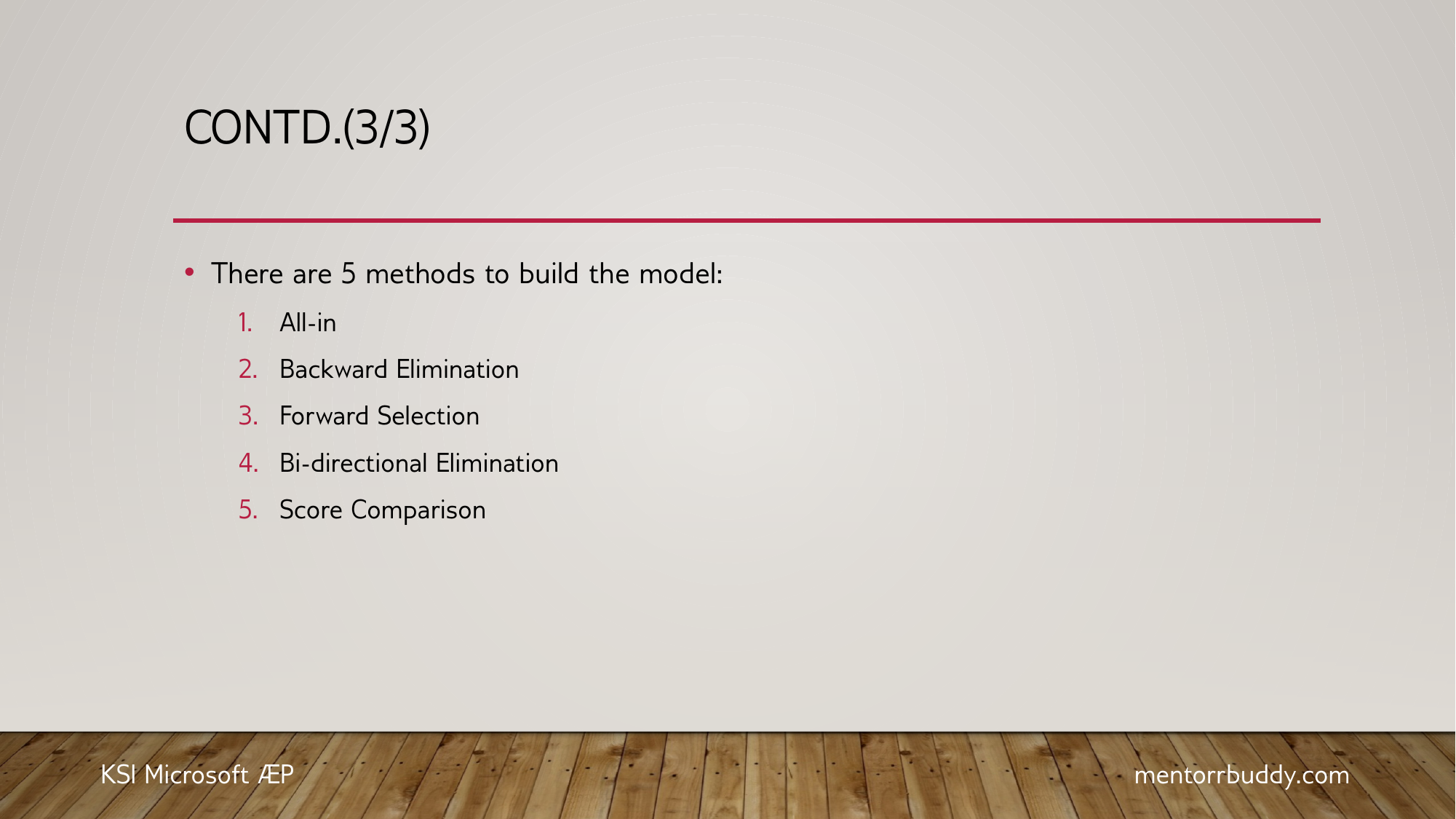

# Contd.(3/3)
There are 5 methods to build the model:
All-in
Backward Elimination
Forward Selection
Bi-directional Elimination
Score Comparison